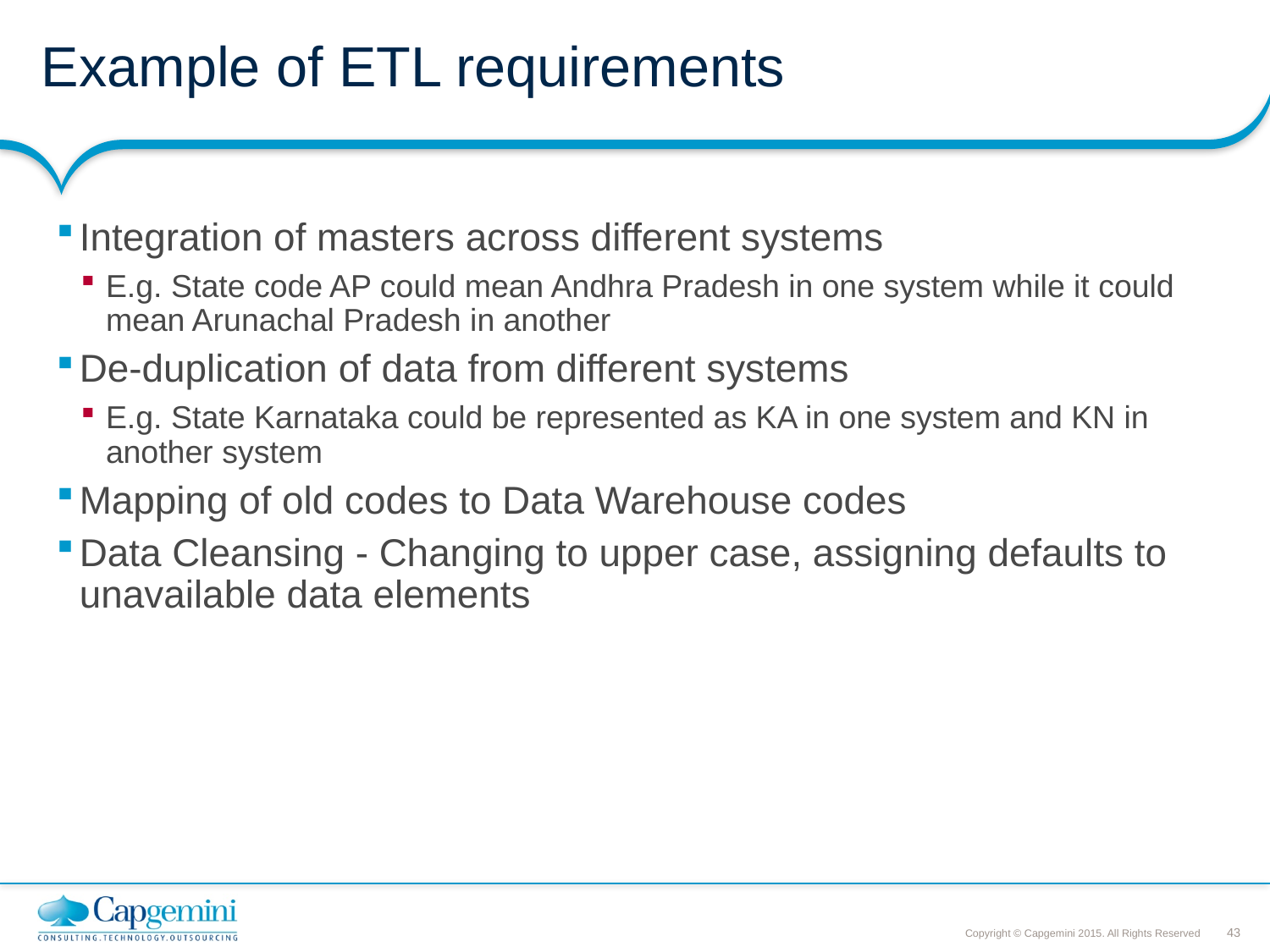

# Example of ETL requirements
Integration of masters across different systems
E.g. State code AP could mean Andhra Pradesh in one system while it could mean Arunachal Pradesh in another
De-duplication of data from different systems
E.g. State Karnataka could be represented as KA in one system and KN in another system
Mapping of old codes to Data Warehouse codes
Data Cleansing - Changing to upper case, assigning defaults to unavailable data elements